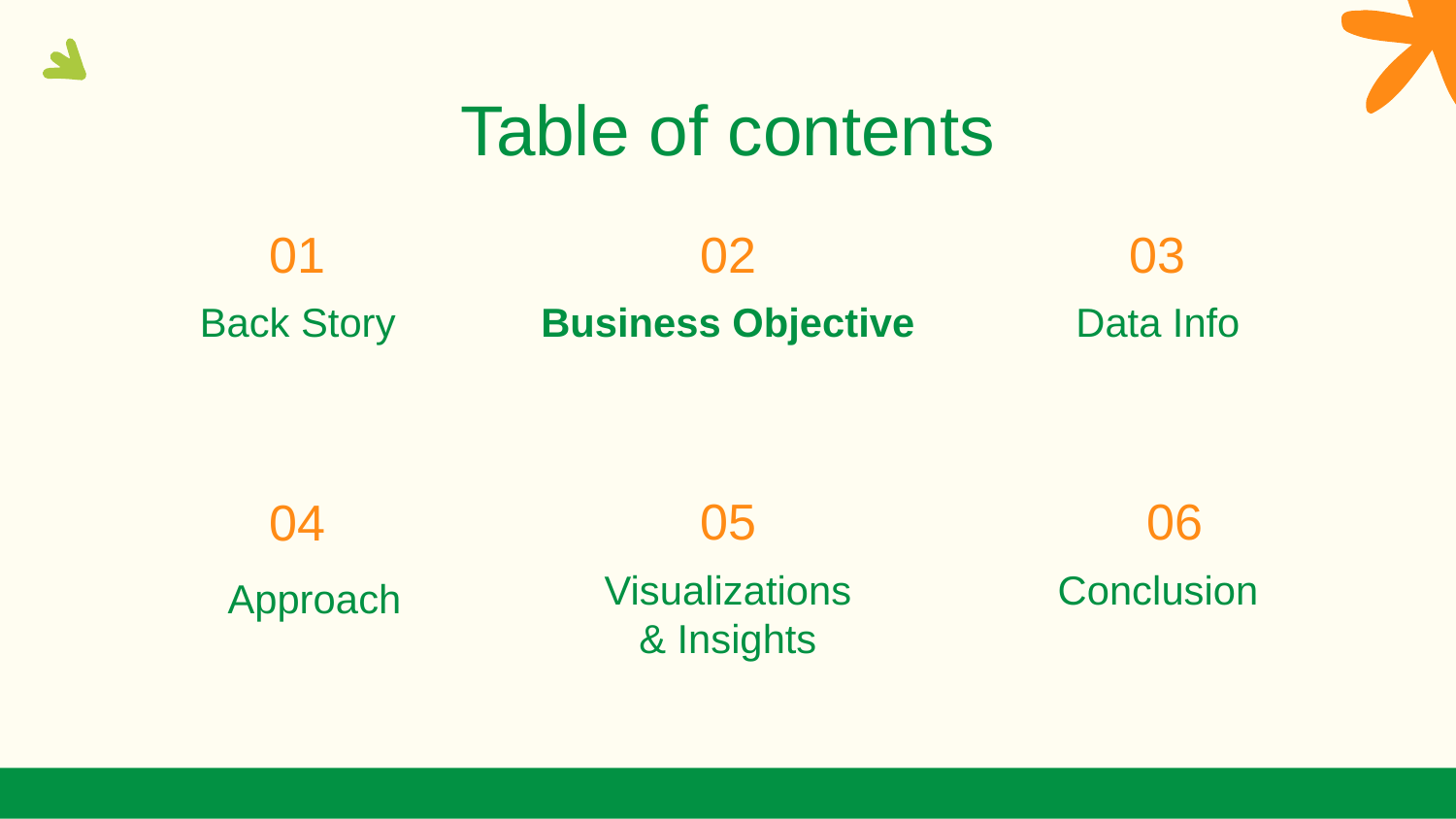

# Table of contents
01
02
03
Business Objective
Back Story
Data Info
04
05
06
Approach
Visualizations
& Insights
Conclusion